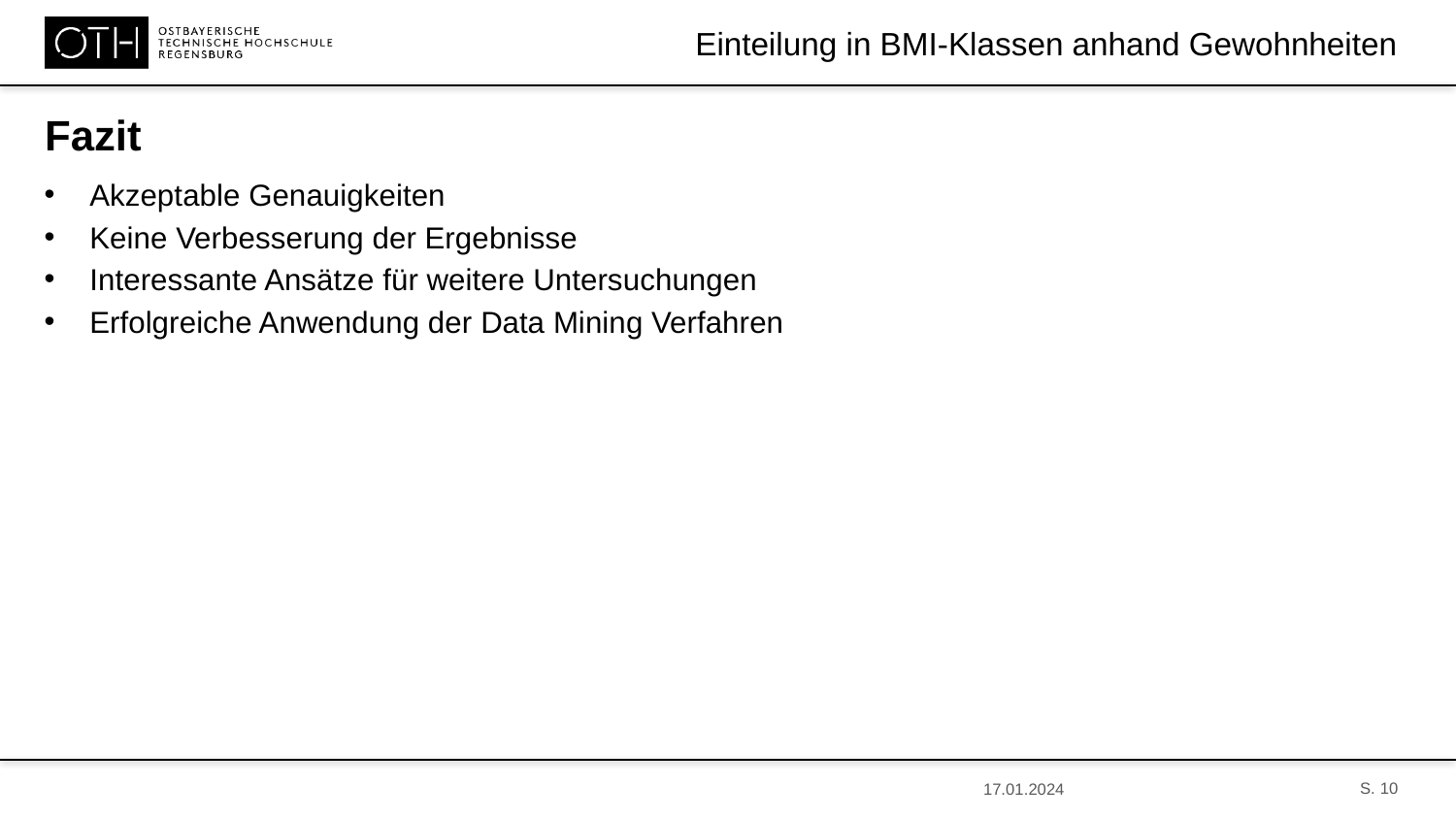

# Einteilung in BMI-Klassen anhand Gewohnheiten
Fazit
Akzeptable Genauigkeiten
Keine Verbesserung der Ergebnisse
Interessante Ansätze für weitere Untersuchungen
Erfolgreiche Anwendung der Data Mining Verfahren

S. 10
17.01.2024